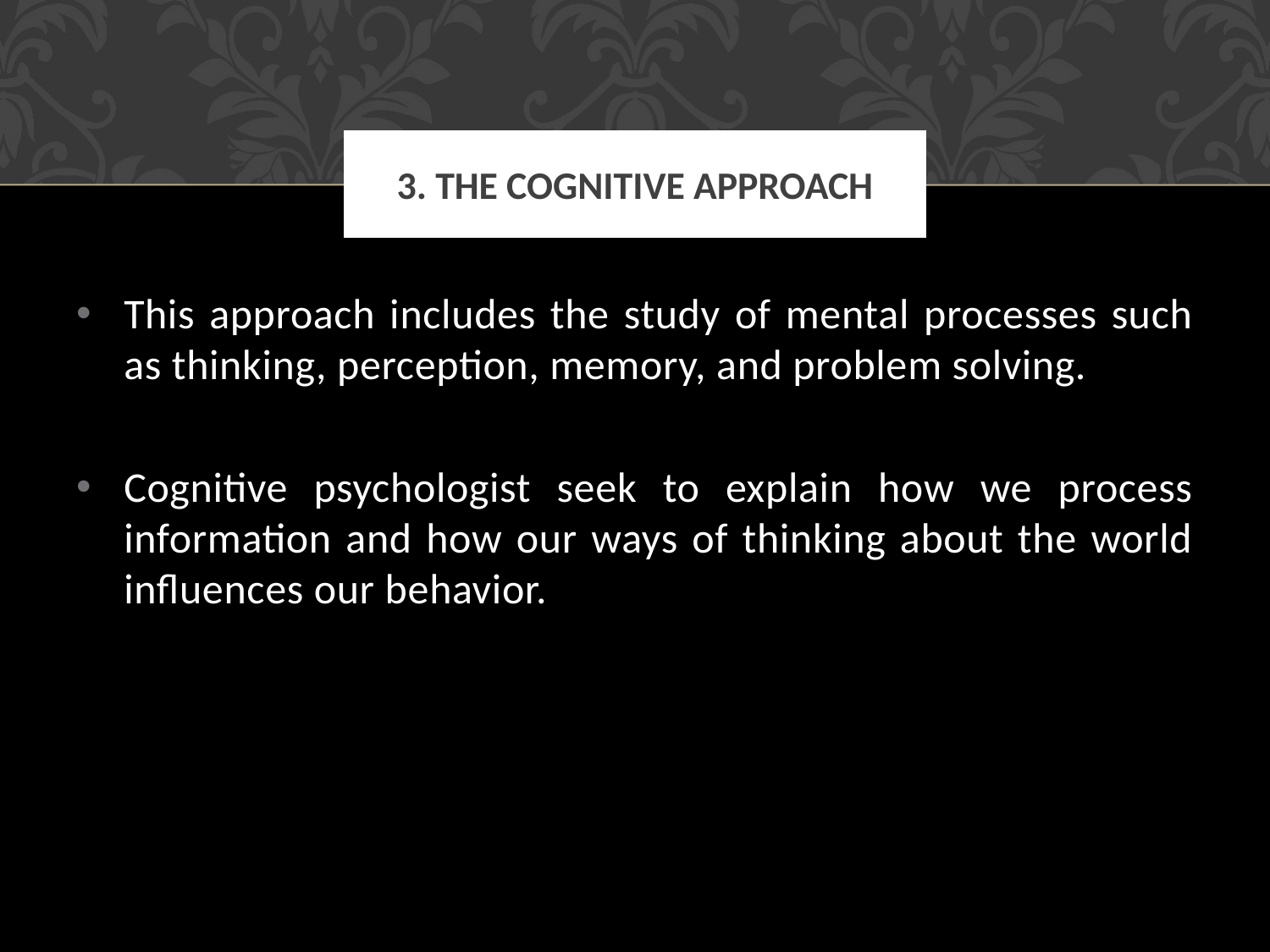

# 3. The Cognitive approach
This approach includes the study of mental processes such as thinking, perception, memory, and problem solving.

Cognitive psychologist seek to explain how we process information and how our ways of thinking about the world influences our behavior.